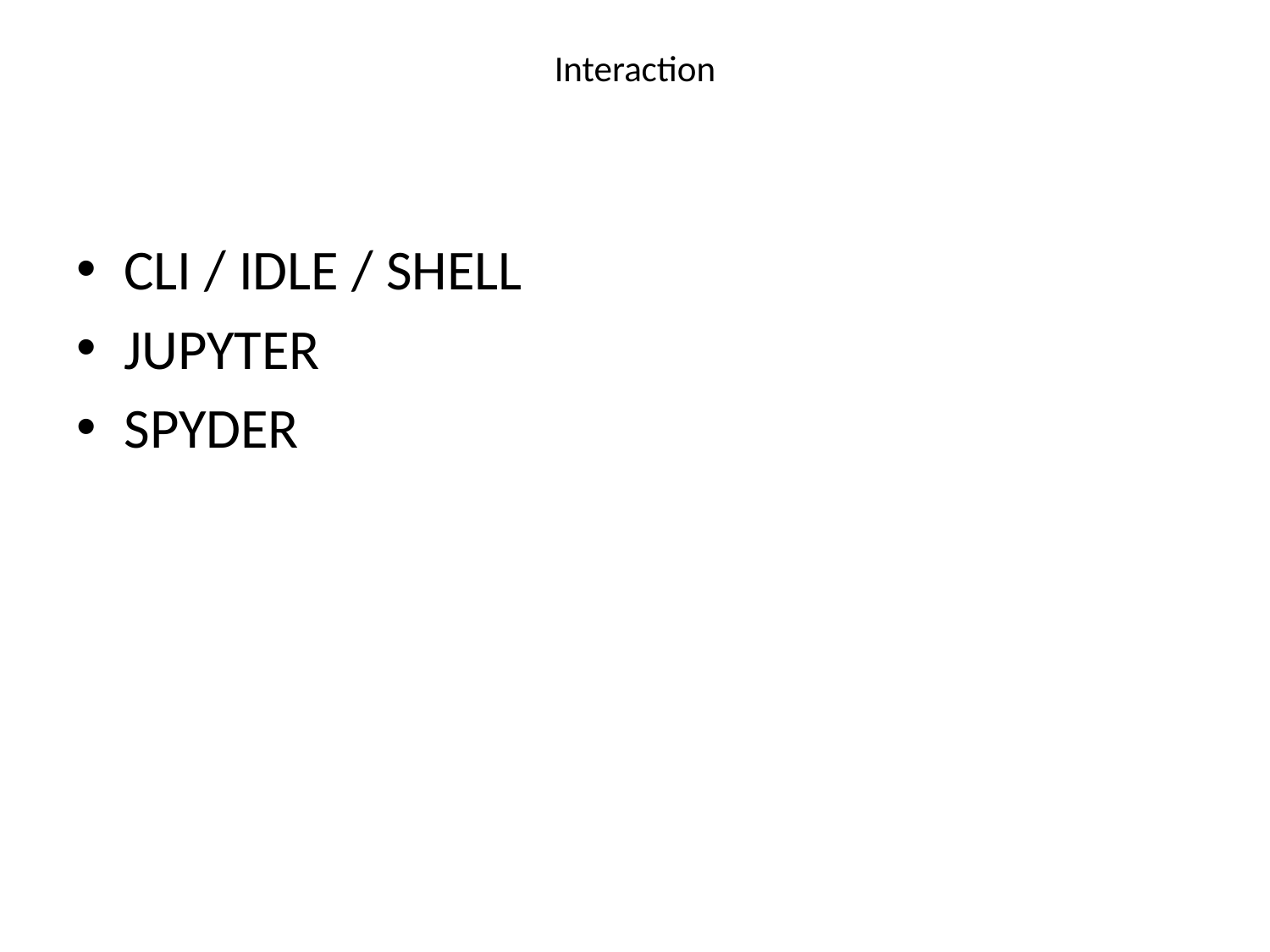

# Interaction

CLI / IDLE / SHELL
JUPYTER
SPYDER